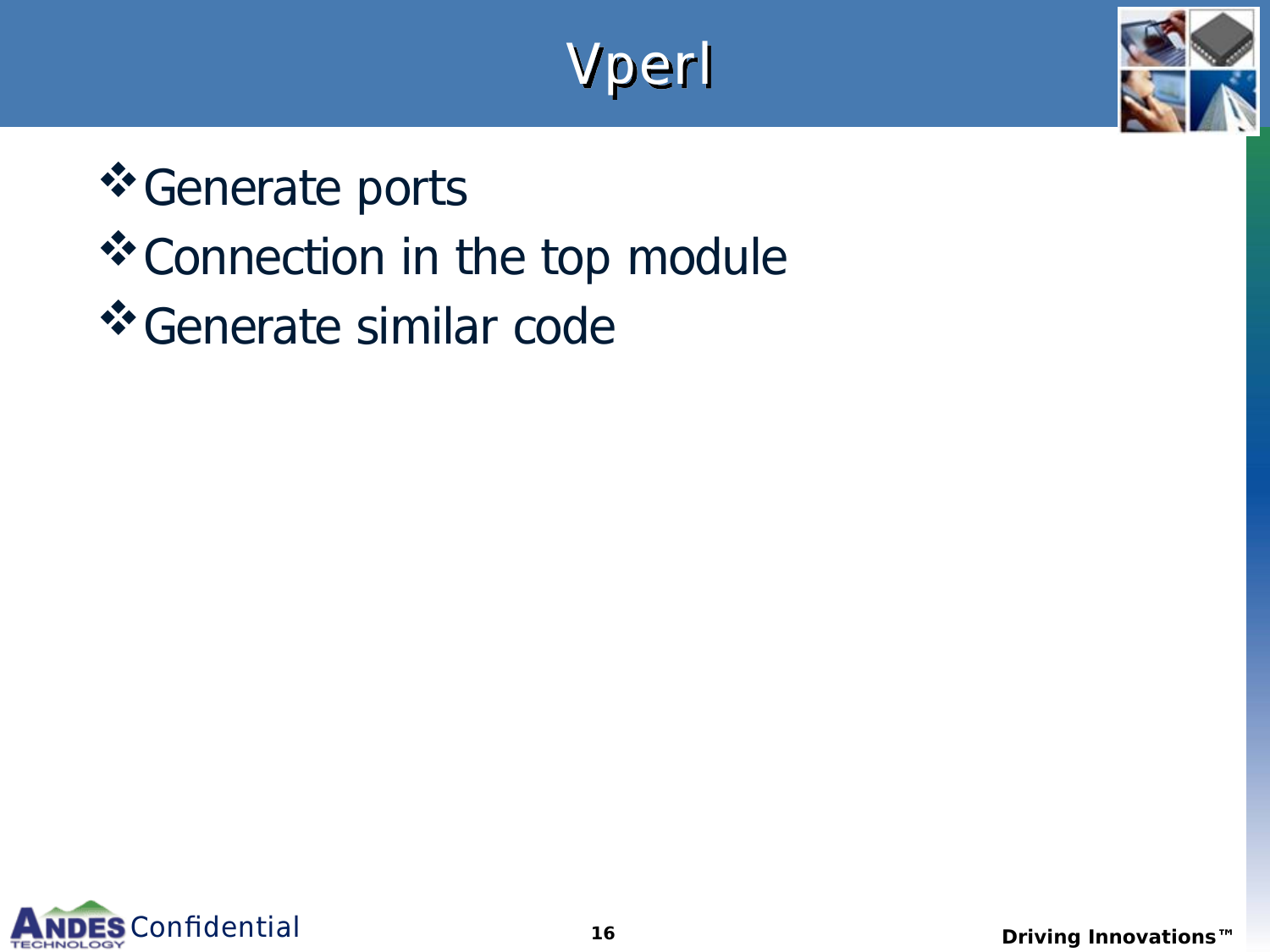

# Vperl
Generate ports
Connection in the top module
Generate similar code